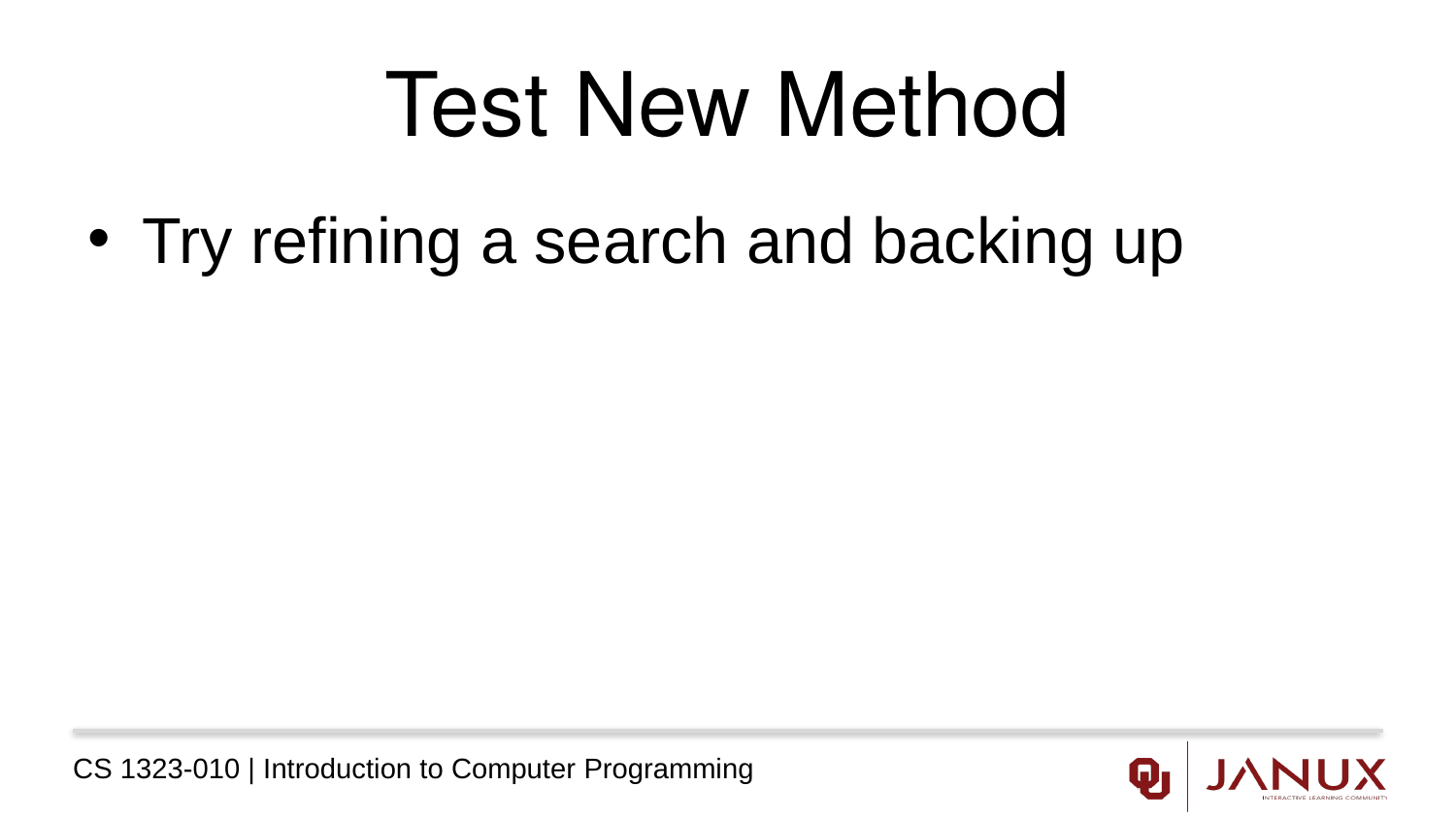

# Test New Method
Try refining a search and backing up